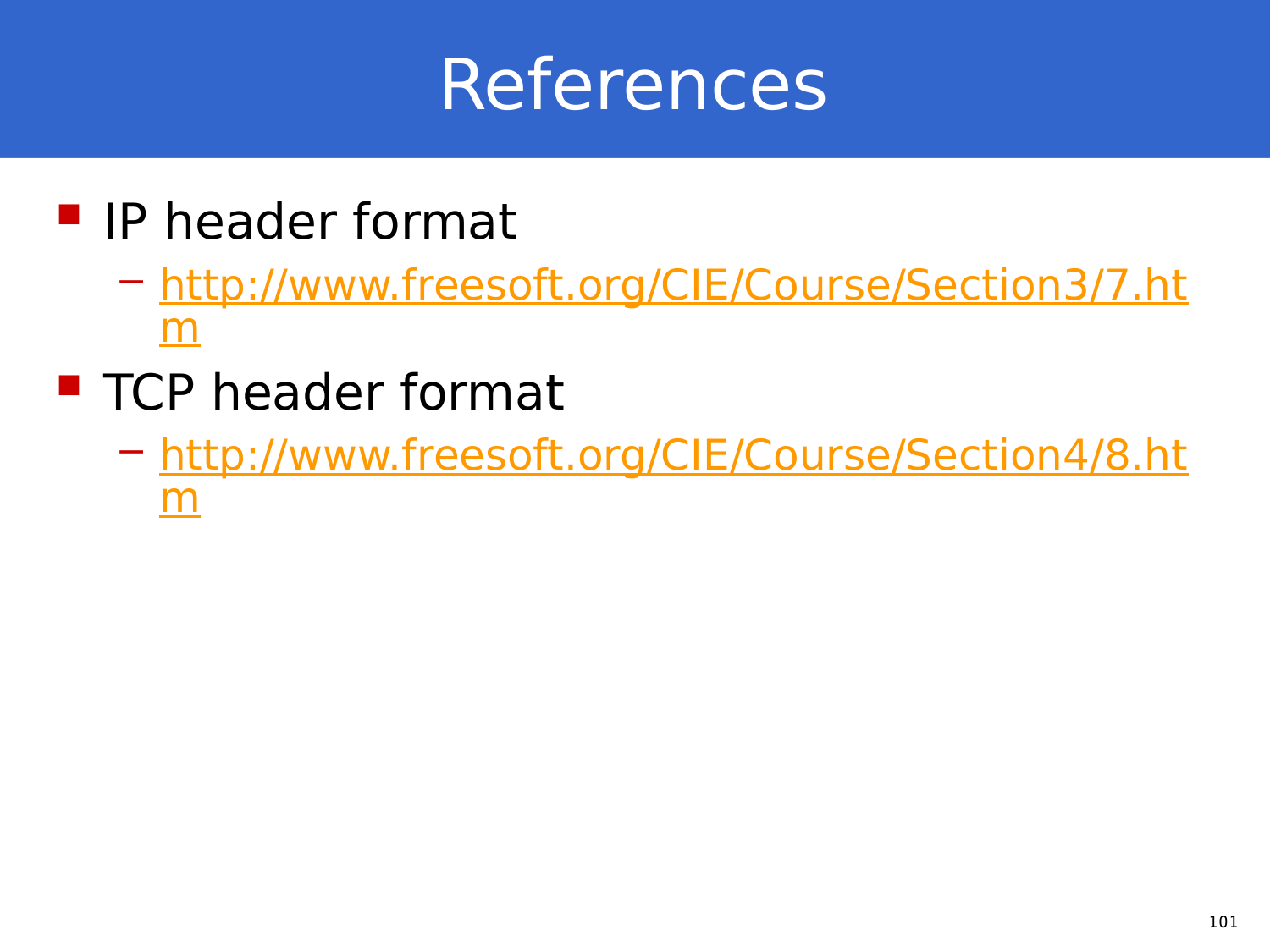

# References
IP header format
http://www.freesoft.org/CIE/Course/Section3/7.htm
TCP header format
http://www.freesoft.org/CIE/Course/Section4/8.htm